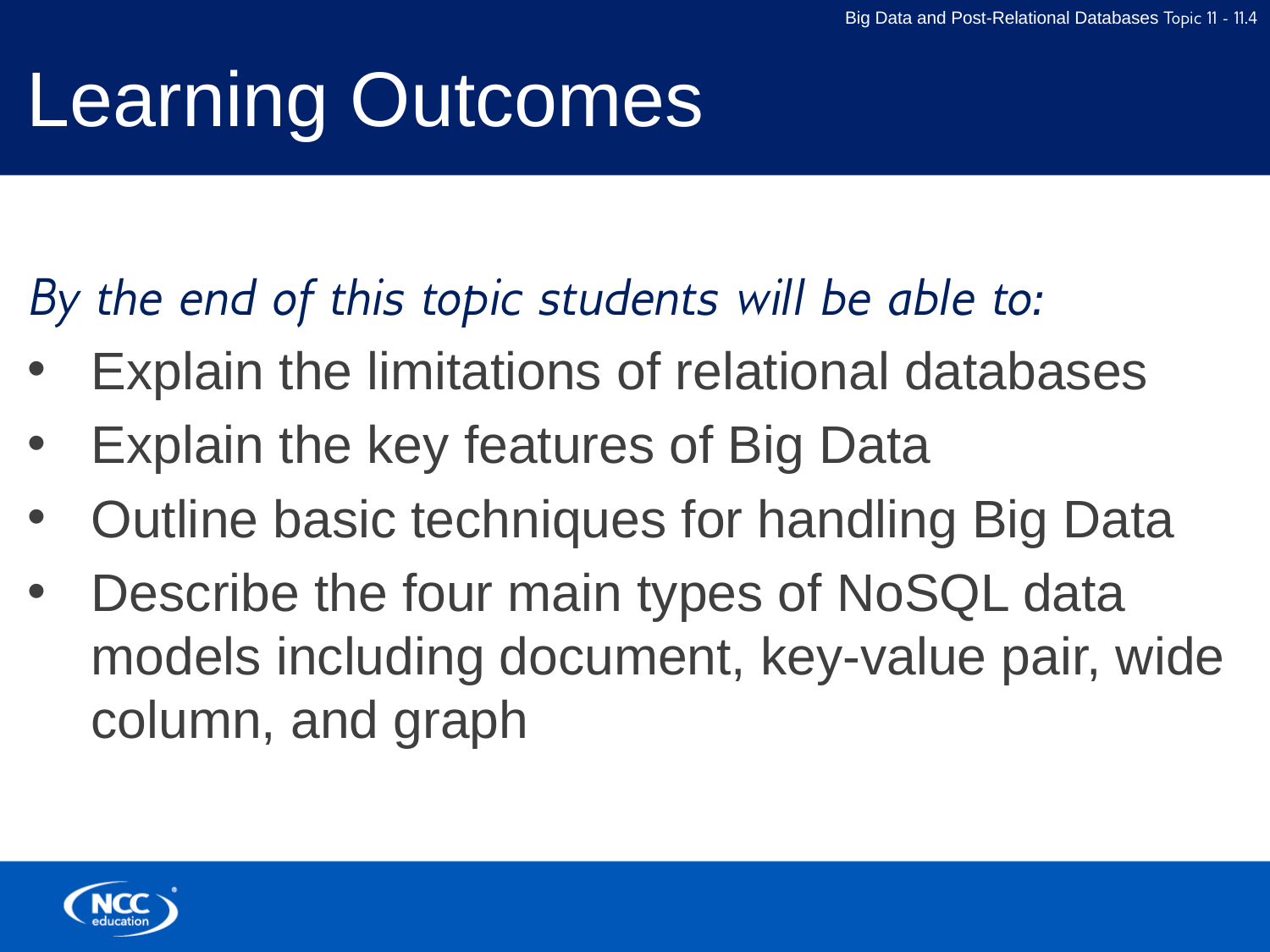

# Learning Outcomes
By the end of this topic students will be able to:
Explain the limitations of relational databases
Explain the key features of Big Data
Outline basic techniques for handling Big Data
Describe the four main types of NoSQL data models including document, key-value pair, wide column, and graph